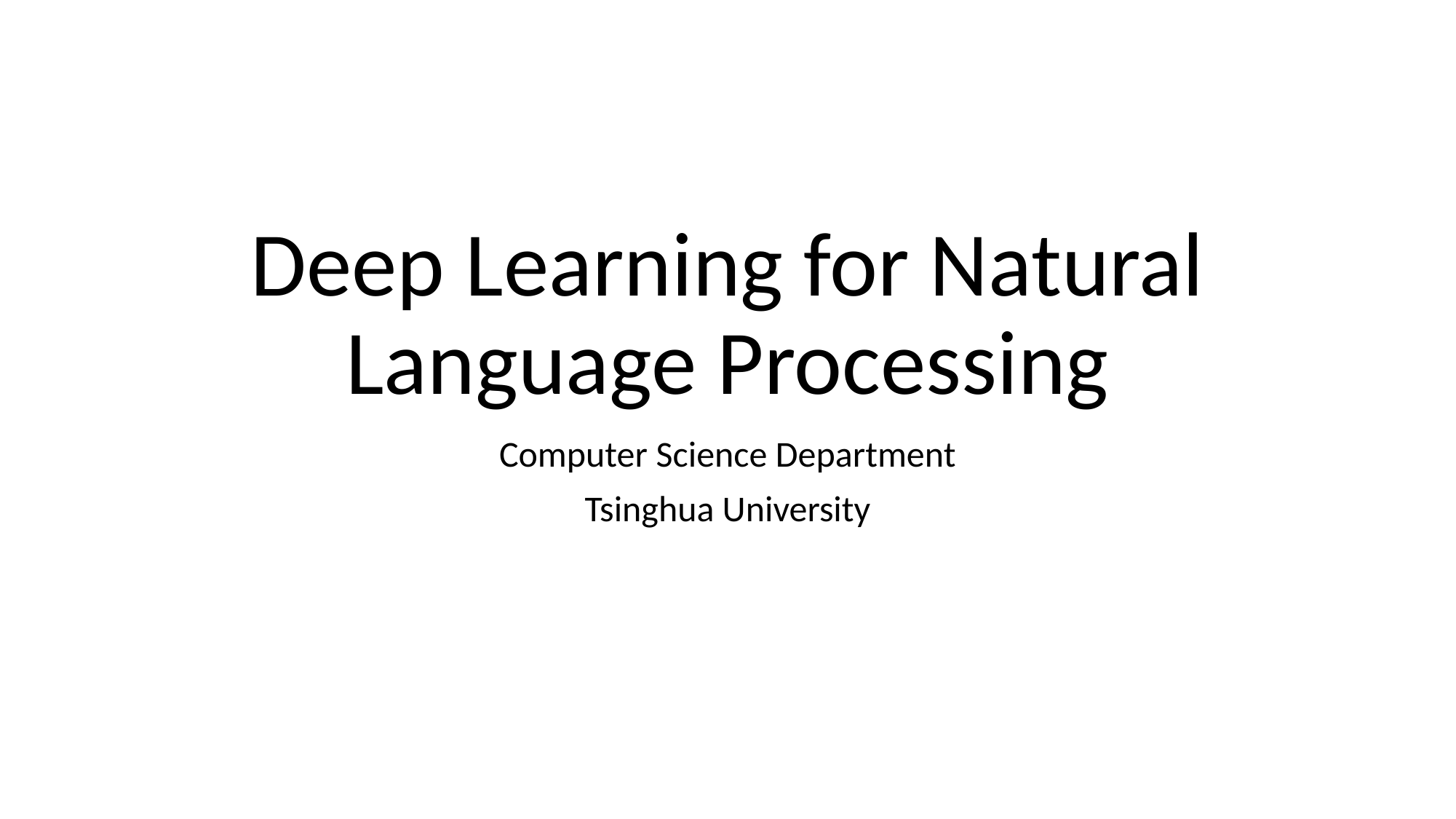

# Deep Learning for Natural Language Processing
Computer Science Department
Tsinghua University